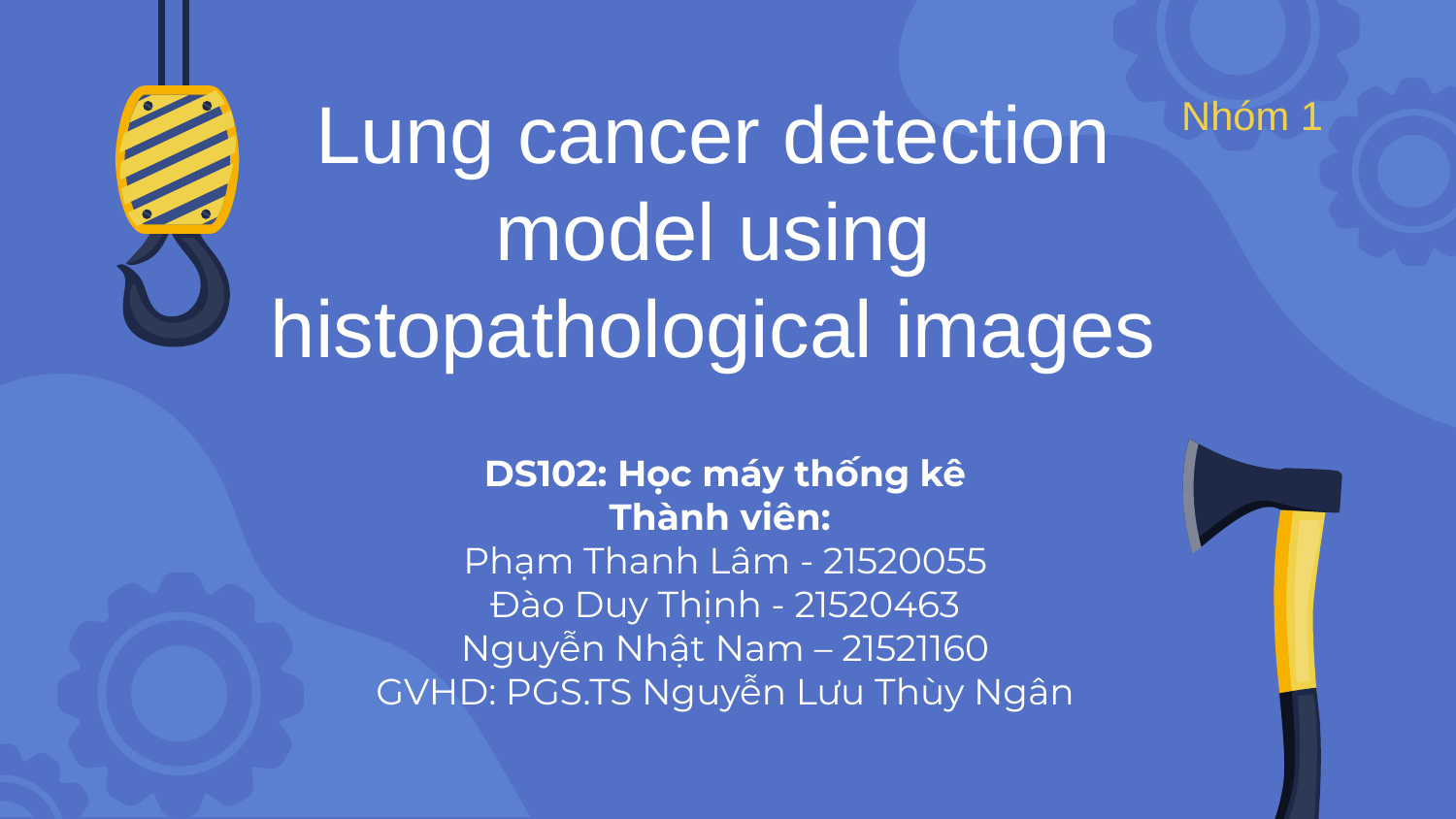

# Lung cancer detection model using histopathological images
Nhóm 1
DS102: Học máy thống kê
Thành viên:
Phạm Thanh Lâm - 21520055
Đào Duy Thịnh - 21520463
Nguyễn Nhật Nam – 21521160
GVHD: PGS.TS Nguyễn Lưu Thùy Ngân